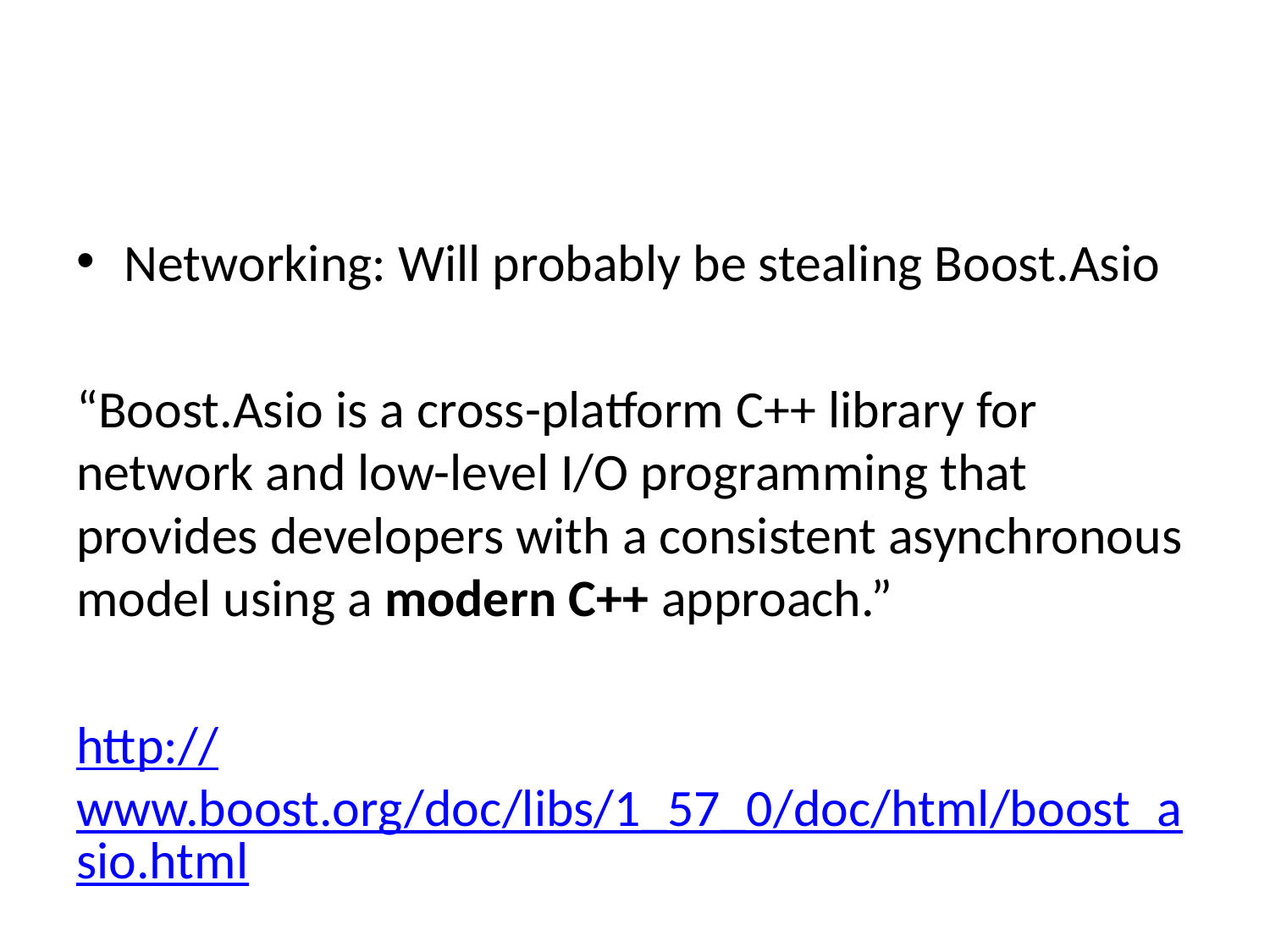

#
Networking: Will probably be stealing Boost.Asio

“Boost.Asio is a cross-platform C++ library for network and low-level I/O programming that provides developers with a consistent asynchronous model using a modern C++ approach.”

http://www.boost.org/doc/libs/1_57_0/doc/html/boost_asio.html